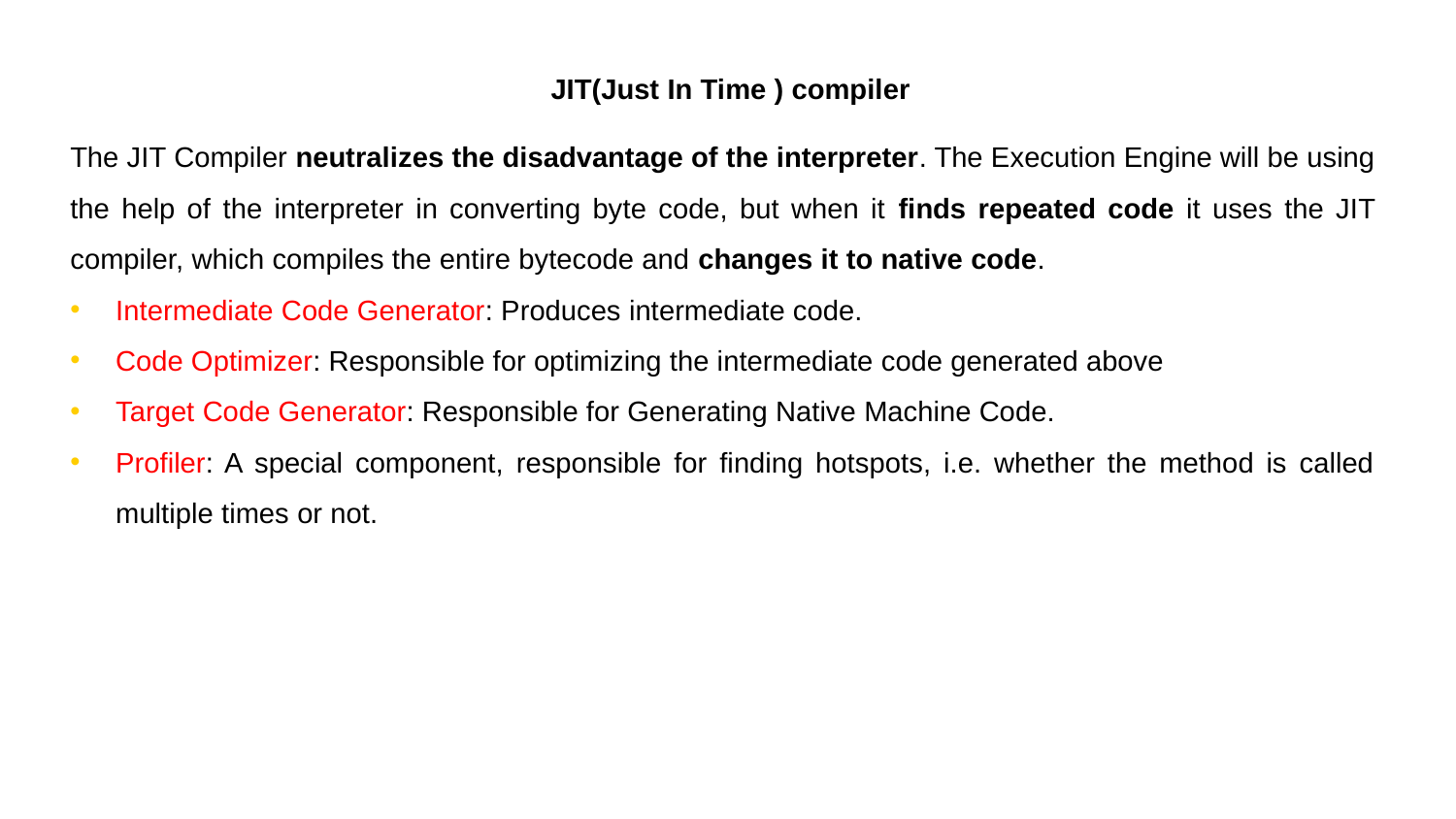

JIT(Just In Time ) compiler
The JIT Compiler neutralizes the disadvantage of the interpreter. The Execution Engine will be using the help of the interpreter in converting byte code, but when it finds repeated code it uses the JIT compiler, which compiles the entire bytecode and changes it to native code.
Intermediate Code Generator: Produces intermediate code.
Code Optimizer: Responsible for optimizing the intermediate code generated above
Target Code Generator: Responsible for Generating Native Machine Code.
Profiler: A special component, responsible for finding hotspots, i.e. whether the method is called multiple times or not.